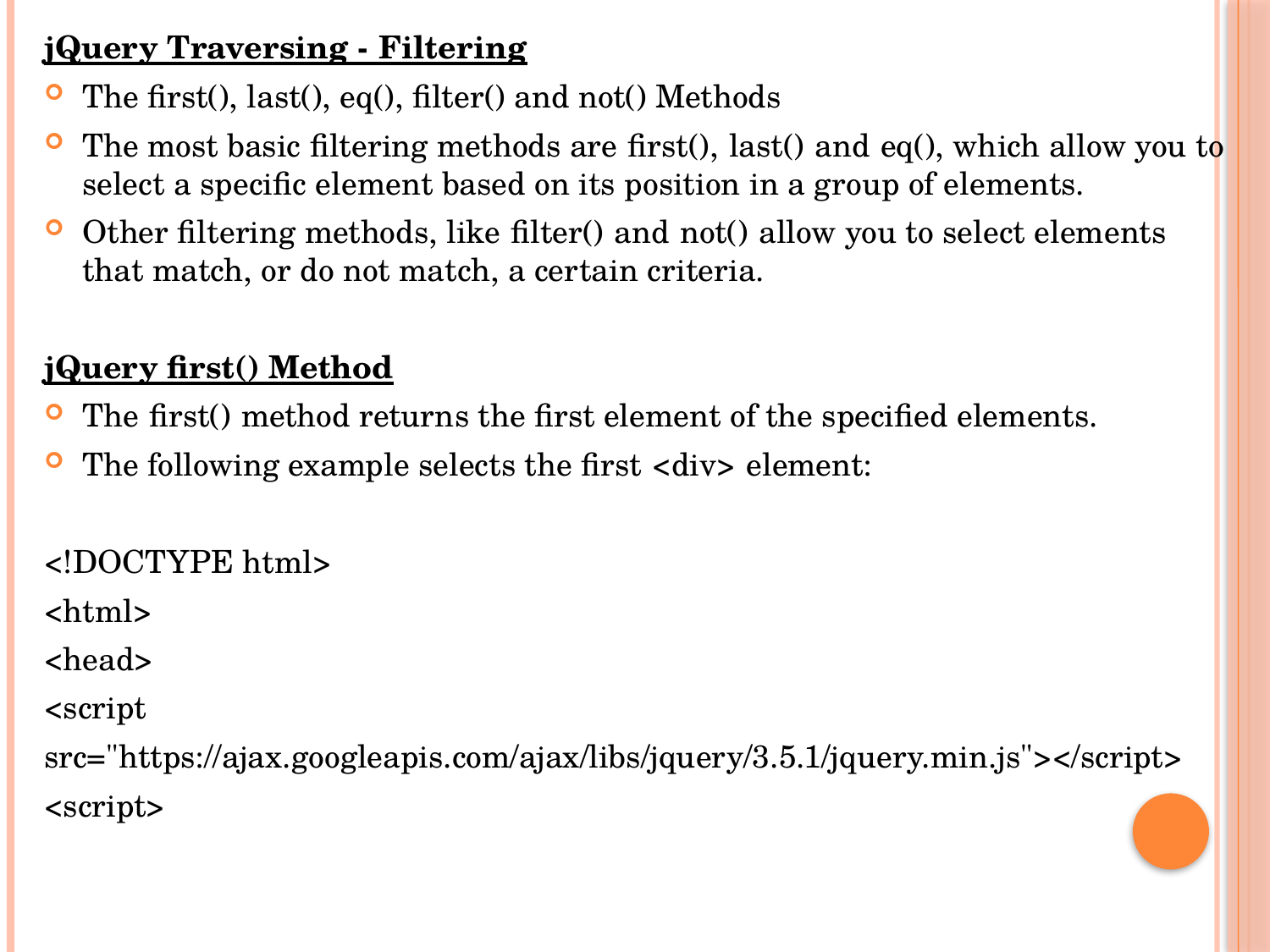

jQuery Traversing - Filtering
The first(), last(), eq(), filter() and not() Methods
The most basic filtering methods are first(), last() and eq(), which allow you to select a specific element based on its position in a group of elements.
Other filtering methods, like filter() and not() allow you to select elements that match, or do not match, a certain criteria.

jQuery first() Method
The first() method returns the first element of the specified elements.
The following example selects the first <div> element:

<!DOCTYPE html>
<html>
<head>
<script
src="https://ajax.googleapis.com/ajax/libs/jquery/3.5.1/jquery.min.js"></script>
<script>